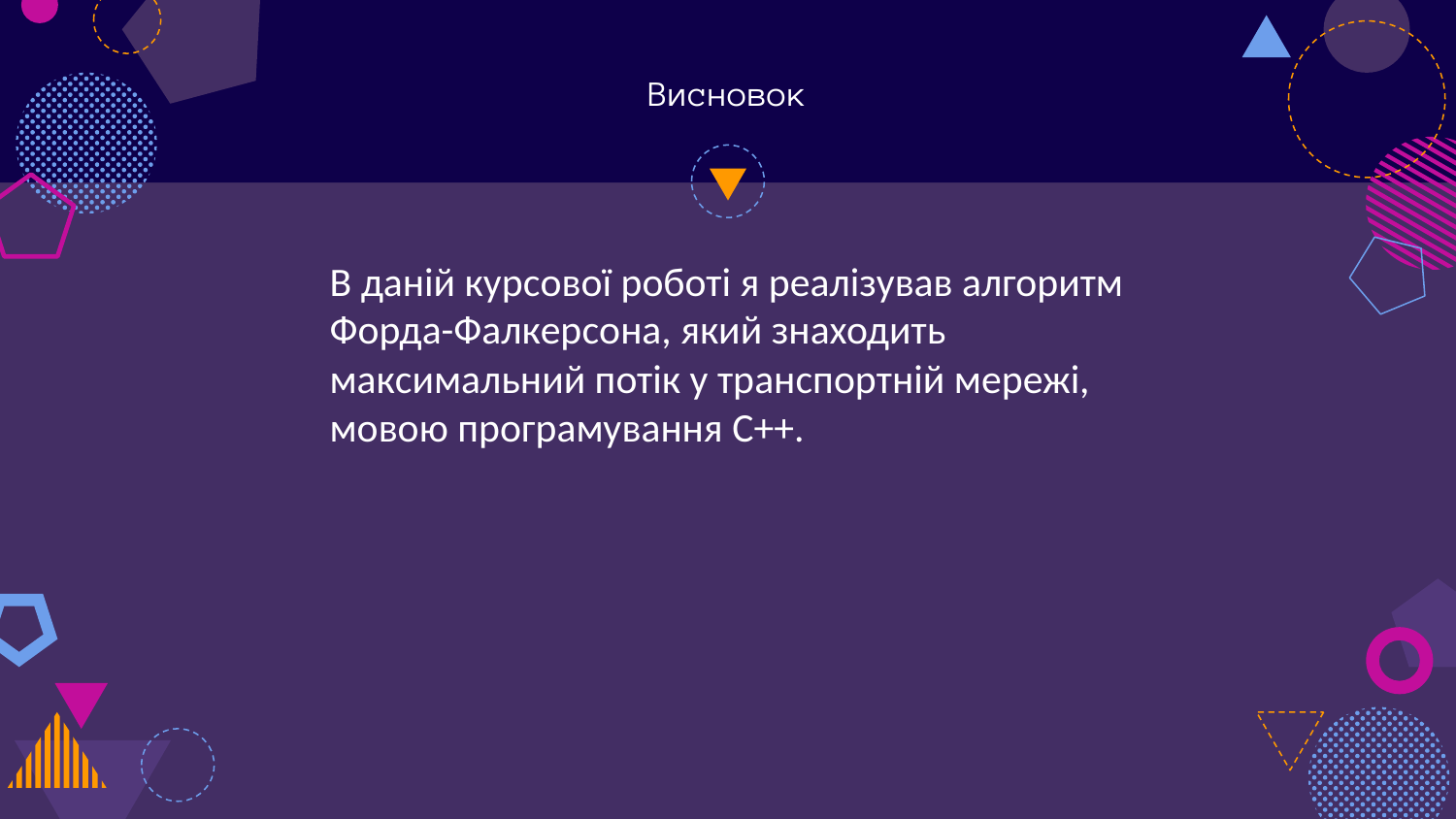

# Висновок
В даній курсової роботі я реалізував алгоритм Форда-Фалкерсона, який знаходить максимальний потік у транспортній мережі, мовою програмування C++.